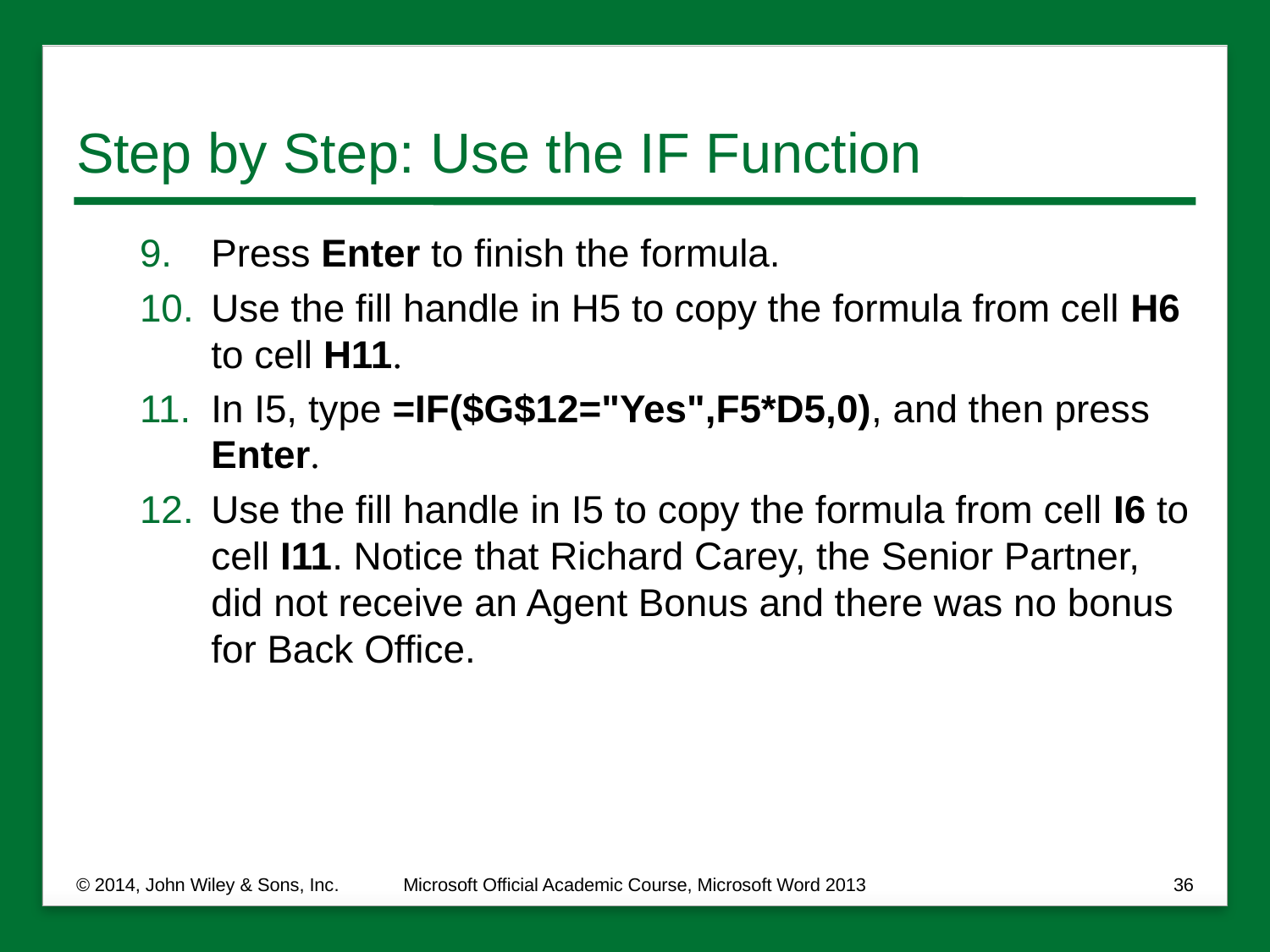

# Step by Step: Use the IF Function
Press Enter to finish the formula.
Use the fill handle in H5 to copy the formula from cell H6 to cell H11.
In I5, type =IF($G$12="Yes",F5*D5,0), and then press Enter.
Use the fill handle in I5 to copy the formula from cell I6 to cell I11. Notice that Richard Carey, the Senior Partner, did not receive an Agent Bonus and there was no bonus for Back Office.

© 2014, John Wiley & Sons, Inc.
Microsoft Official Academic Course, Microsoft Word 2013
36